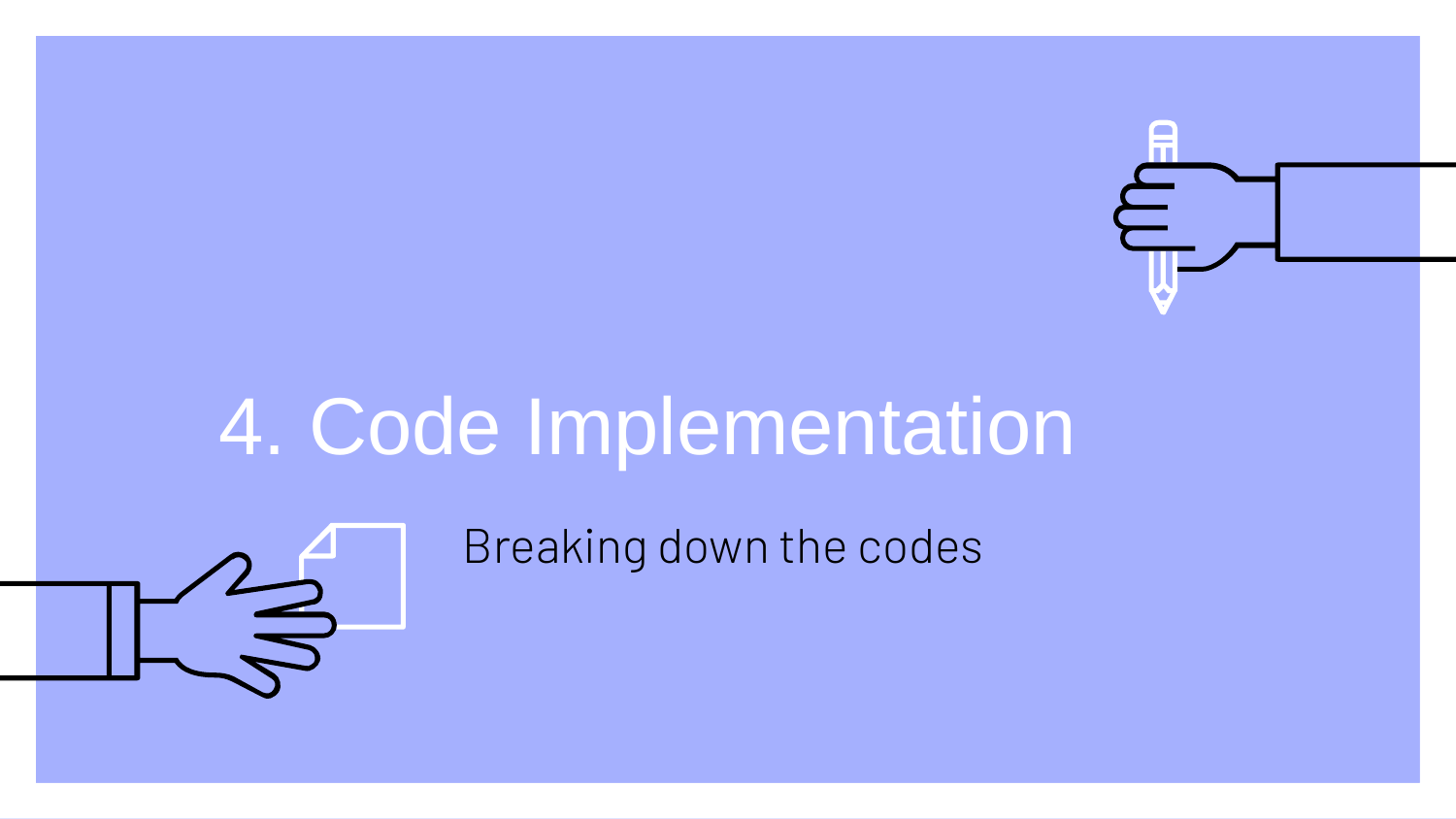

# 4. Code Implementation
Breaking down the codes